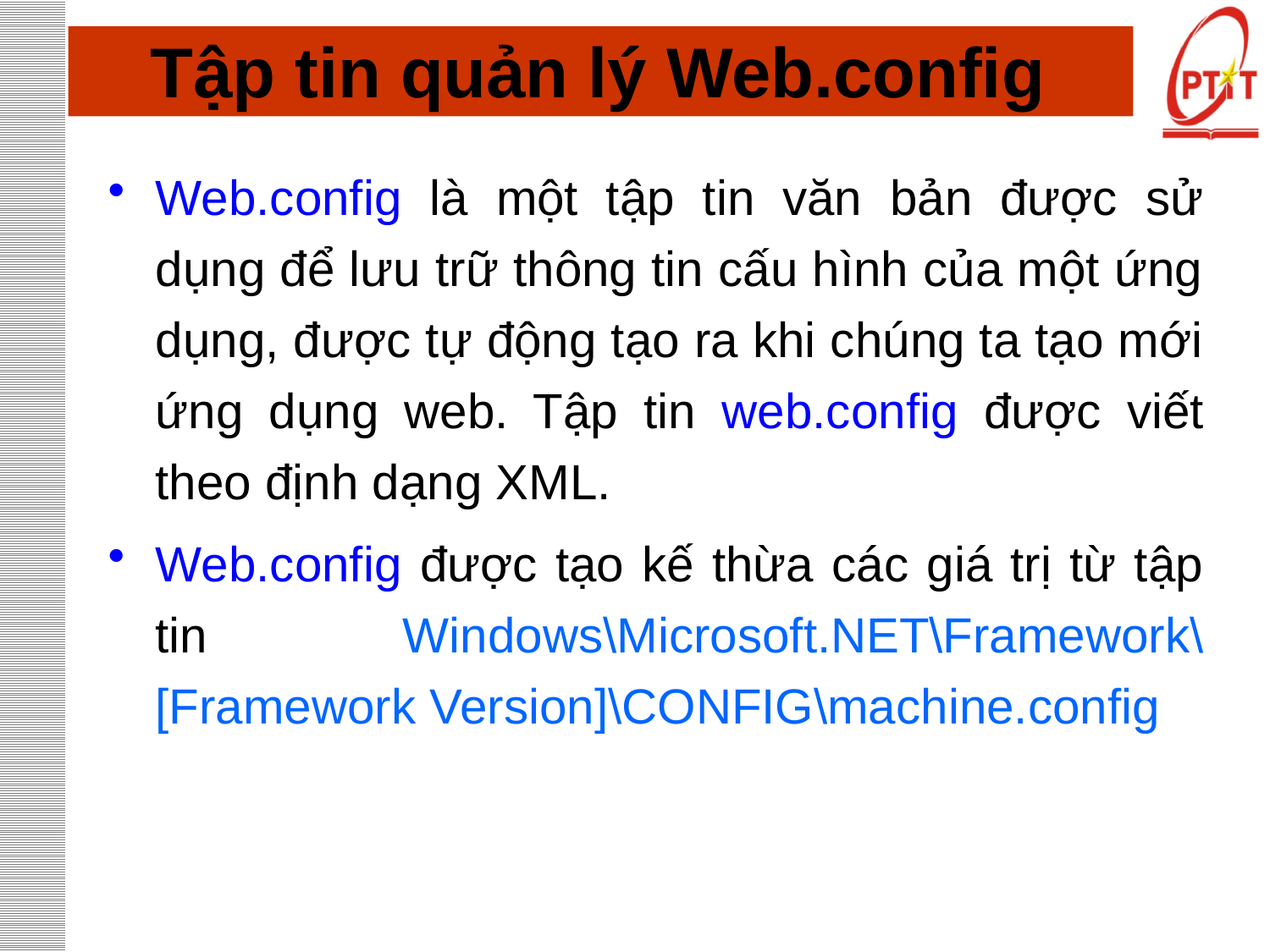

# Tập tin quản lý Web.config
Web.config là một tập tin văn bản được sử dụng để lưu trữ thông tin cấu hình của một ứng dụng, được tự động tạo ra khi chúng ta tạo mới ứng dụng web. Tập tin web.config được viết theo định dạng XML.
Web.config được tạo kế thừa các giá trị từ tập tin Windows\Microsoft.NET\Framework\[Framework Version]\CONFIG\machine.config